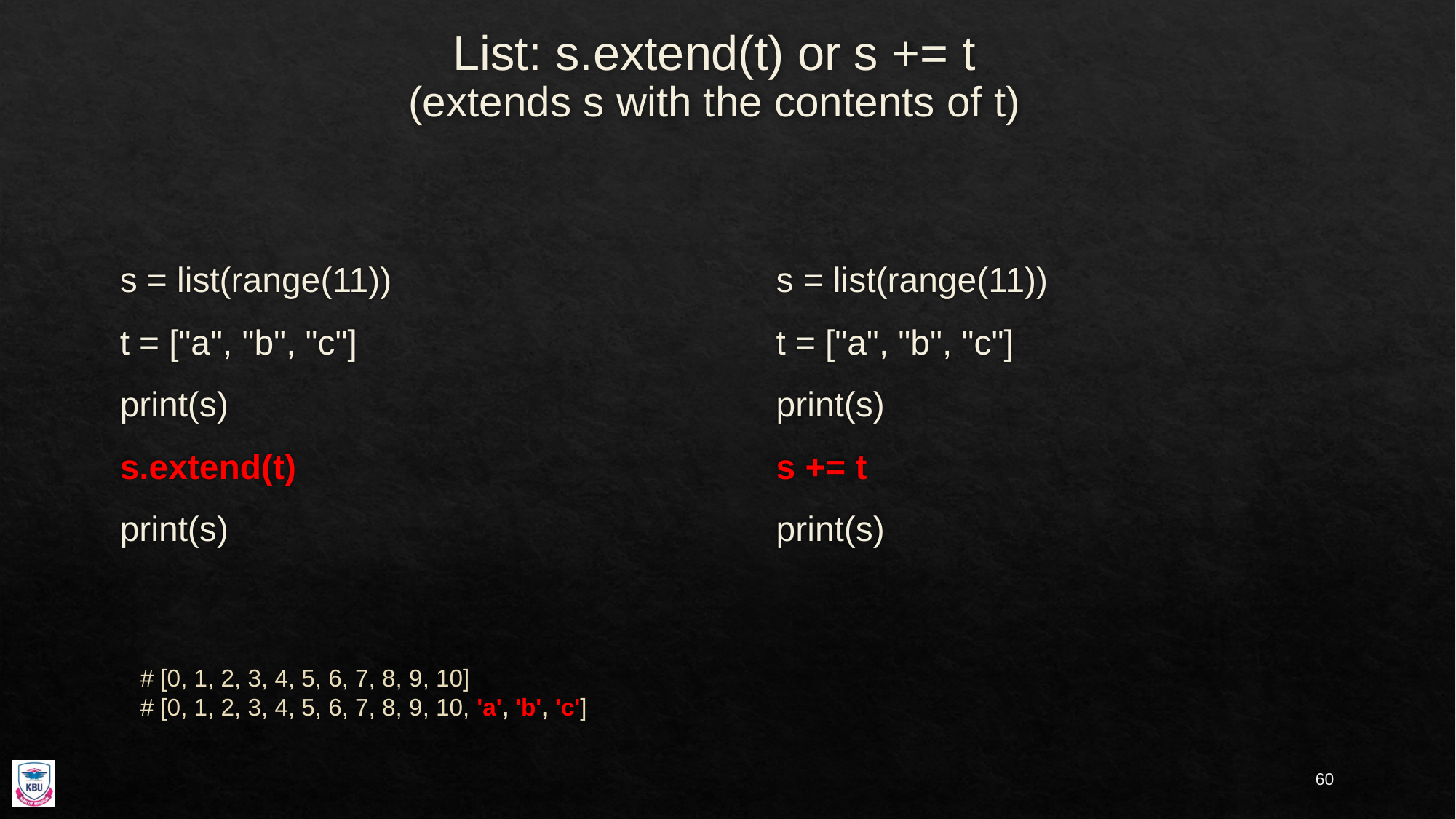

# List: s.extend(t) or s += t (extends s with the contents of t)
s = list(range(11))
t = ["a", "b", "c"]
print(s)
s.extend(t)
print(s)
s = list(range(11))
t = ["a", "b", "c"]
print(s)
s += t
print(s)
# [0, 1, 2, 3, 4, 5, 6, 7, 8, 9, 10]
# [0, 1, 2, 3, 4, 5, 6, 7, 8, 9, 10, 'a', 'b', 'c']
60